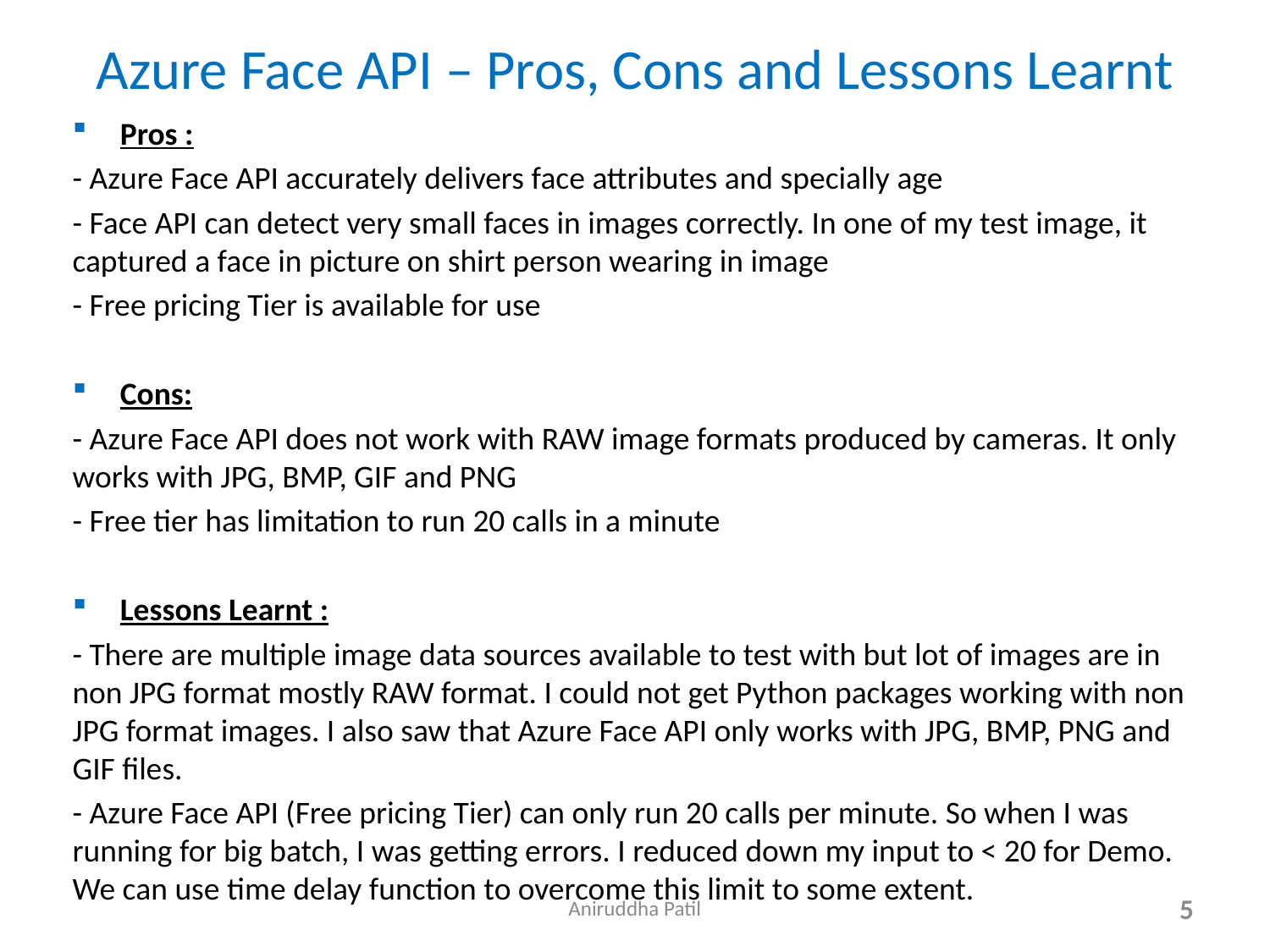

# Azure Face API – Pros, Cons and Lessons Learnt
Pros :
- Azure Face API accurately delivers face attributes and specially age
- Face API can detect very small faces in images correctly. In one of my test image, it captured a face in picture on shirt person wearing in image
- Free pricing Tier is available for use

Cons:
- Azure Face API does not work with RAW image formats produced by cameras. It only works with JPG, BMP, GIF and PNG
- Free tier has limitation to run 20 calls in a minute

Lessons Learnt :
- There are multiple image data sources available to test with but lot of images are in non JPG format mostly RAW format. I could not get Python packages working with non JPG format images. I also saw that Azure Face API only works with JPG, BMP, PNG and GIF files.
- Azure Face API (Free pricing Tier) can only run 20 calls per minute. So when I was running for big batch, I was getting errors. I reduced down my input to < 20 for Demo. We can use time delay function to overcome this limit to some extent.

Aniruddha Patil
5